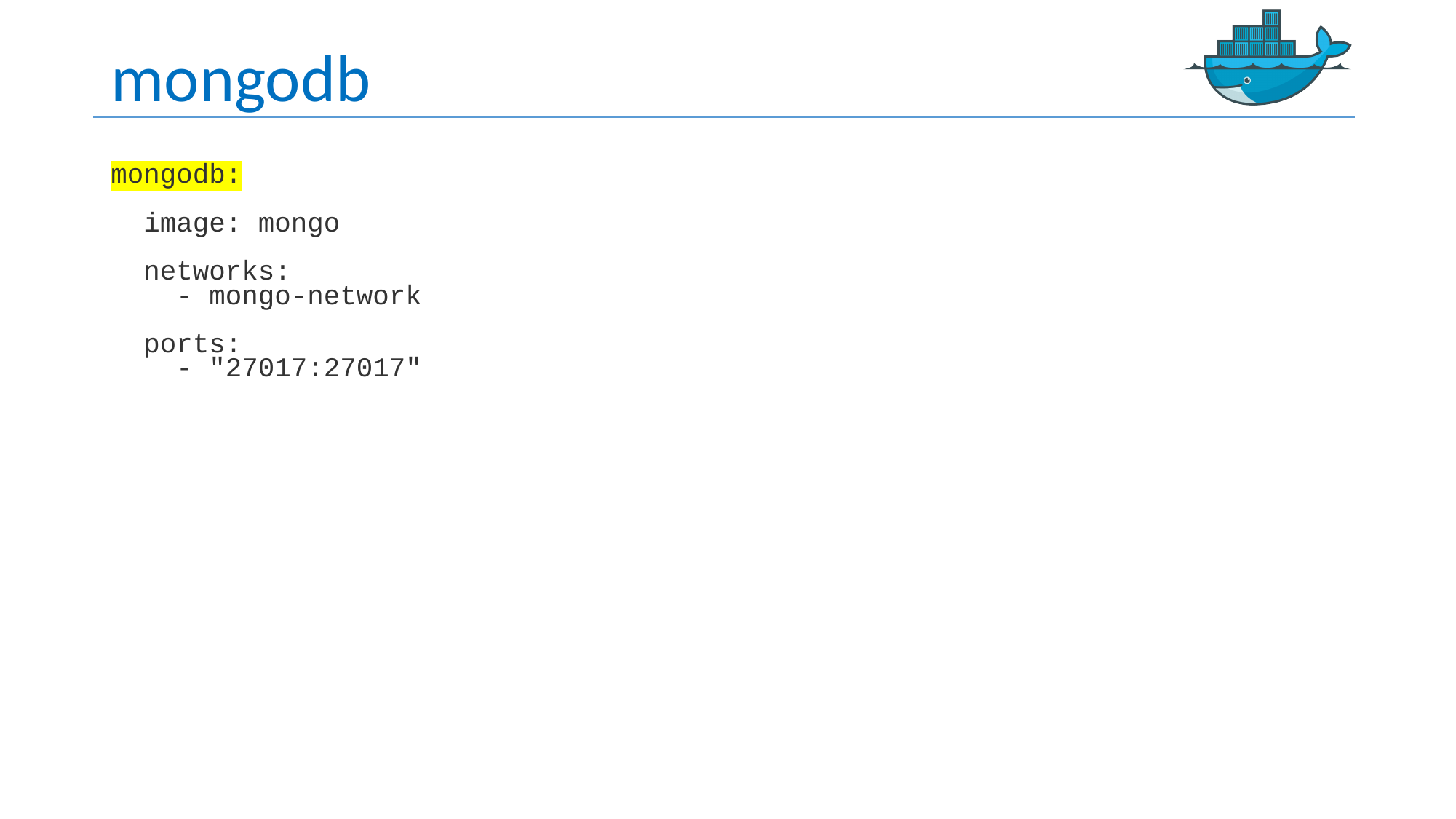

# mongodb
mongodb:

  image: mongo

  networks:
    - mongo-network

  ports:
    - "27017:27017"